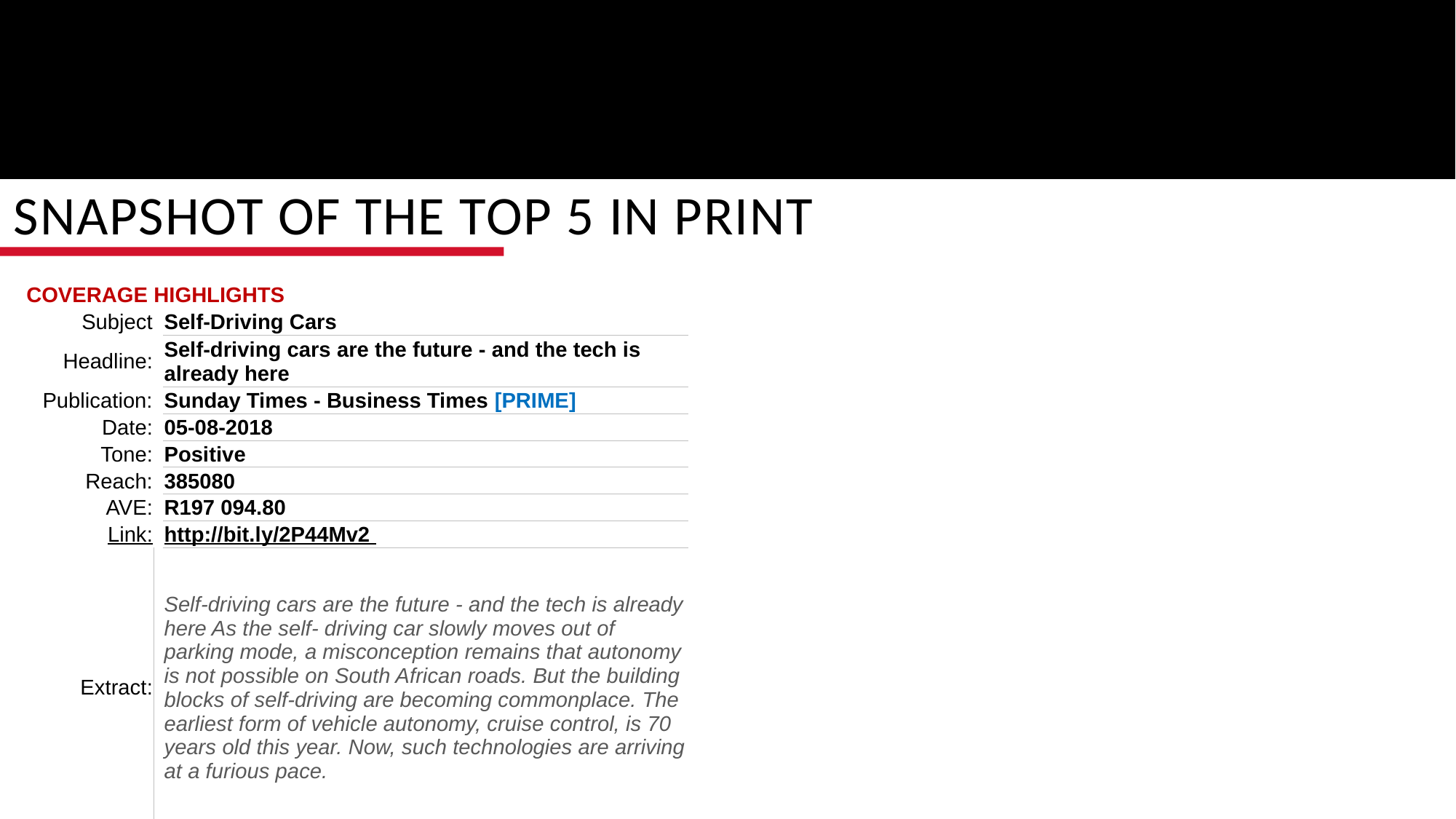

# SNAPSHOT OF THE TOP 5 IN PRINT

| COVERAGE HIGHLIGHTS |  |  |
| --- | --- | --- |
| Subject |  | Self-Driving Cars |
| Headline: |  | Self-driving cars are the future - and the tech is already here |
| Publication: |  | Sunday Times - Business Times [PRIME] |
| Date: |  | 05-08-2018 |
| Tone: |  | Positive |
| Reach: |  | 385080 |
| AVE: |  | R197 094.80 |
| Link: |  | http://bit.ly/2P44Mv2 |
| Extract: |  | Self-driving cars are the future - and the tech is already here As the self- driving car slowly moves out of parking mode, a misconception remains that autonomy is not possible on South African roads. But the building blocks of self-driving are becoming commonplace. The earliest form of vehicle autonomy, cruise control, is 70 years old this year. Now, such technologies are arriving at a furious pace. |